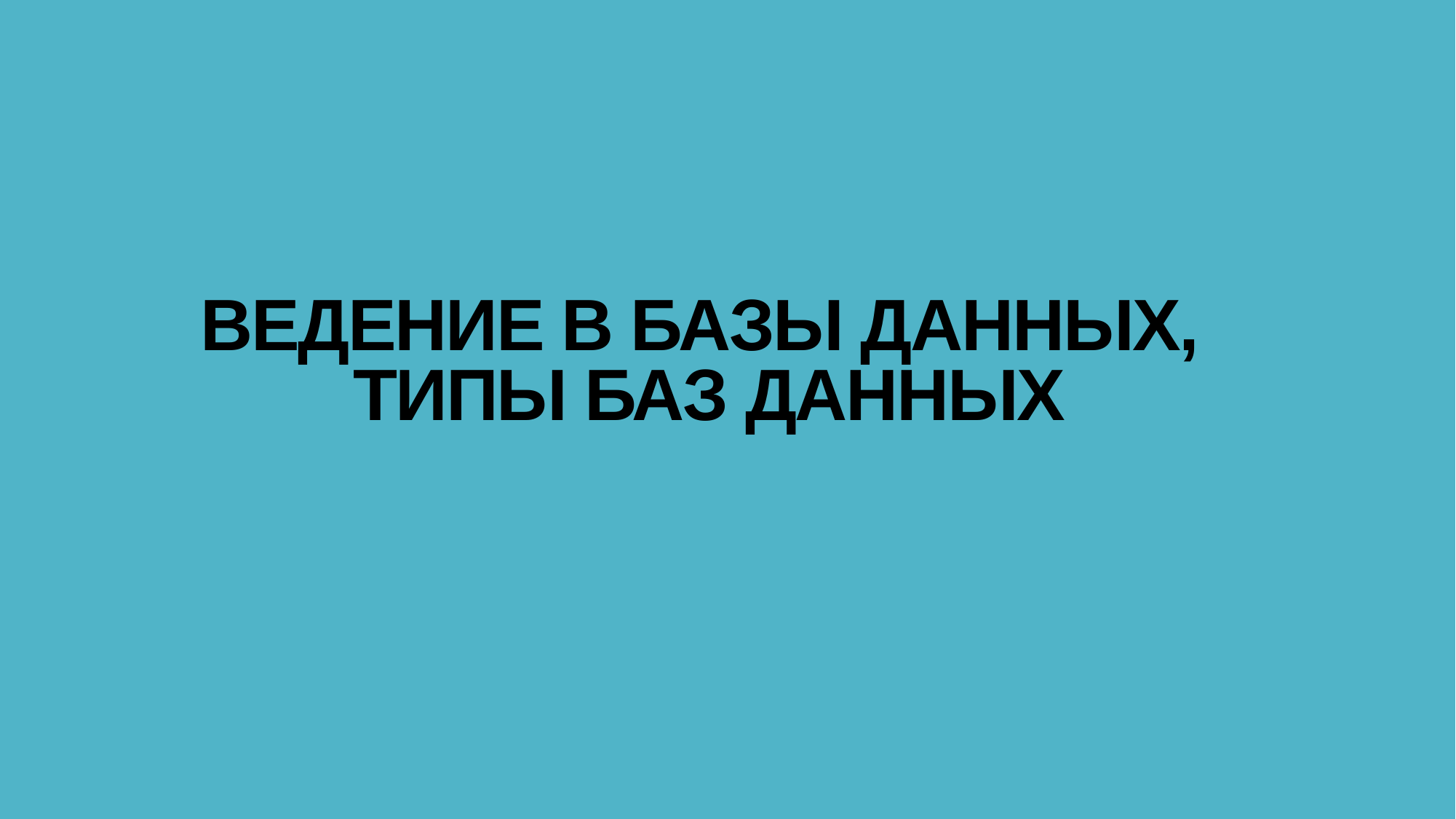

# ВЕДЕНИЕ В БАЗЫ ДАННЫХ, ТИПЫ БАЗ ДАННЫХ